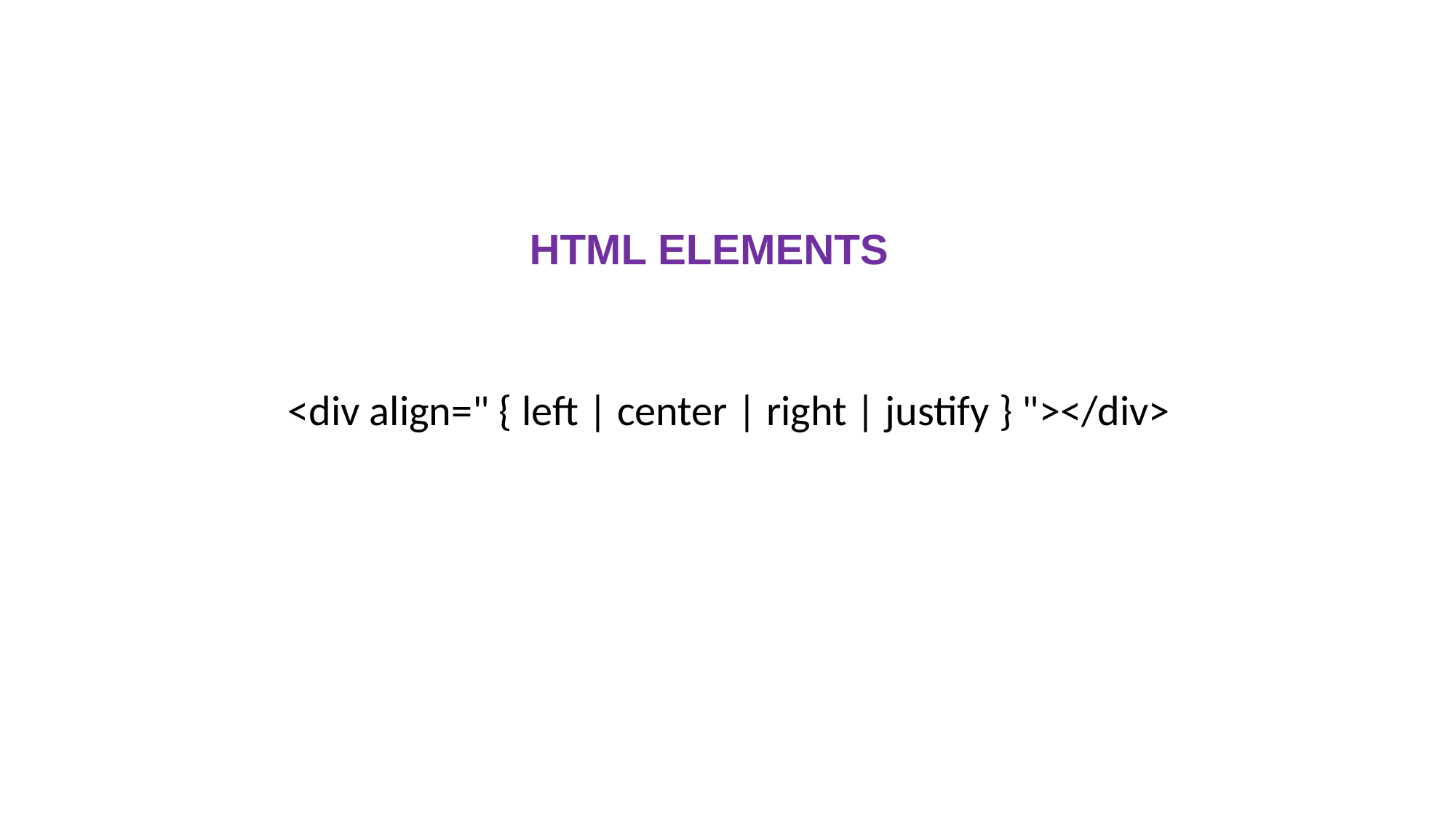

HTML ELEMENTS
<div align=" { left | center | right | justify } "></div>